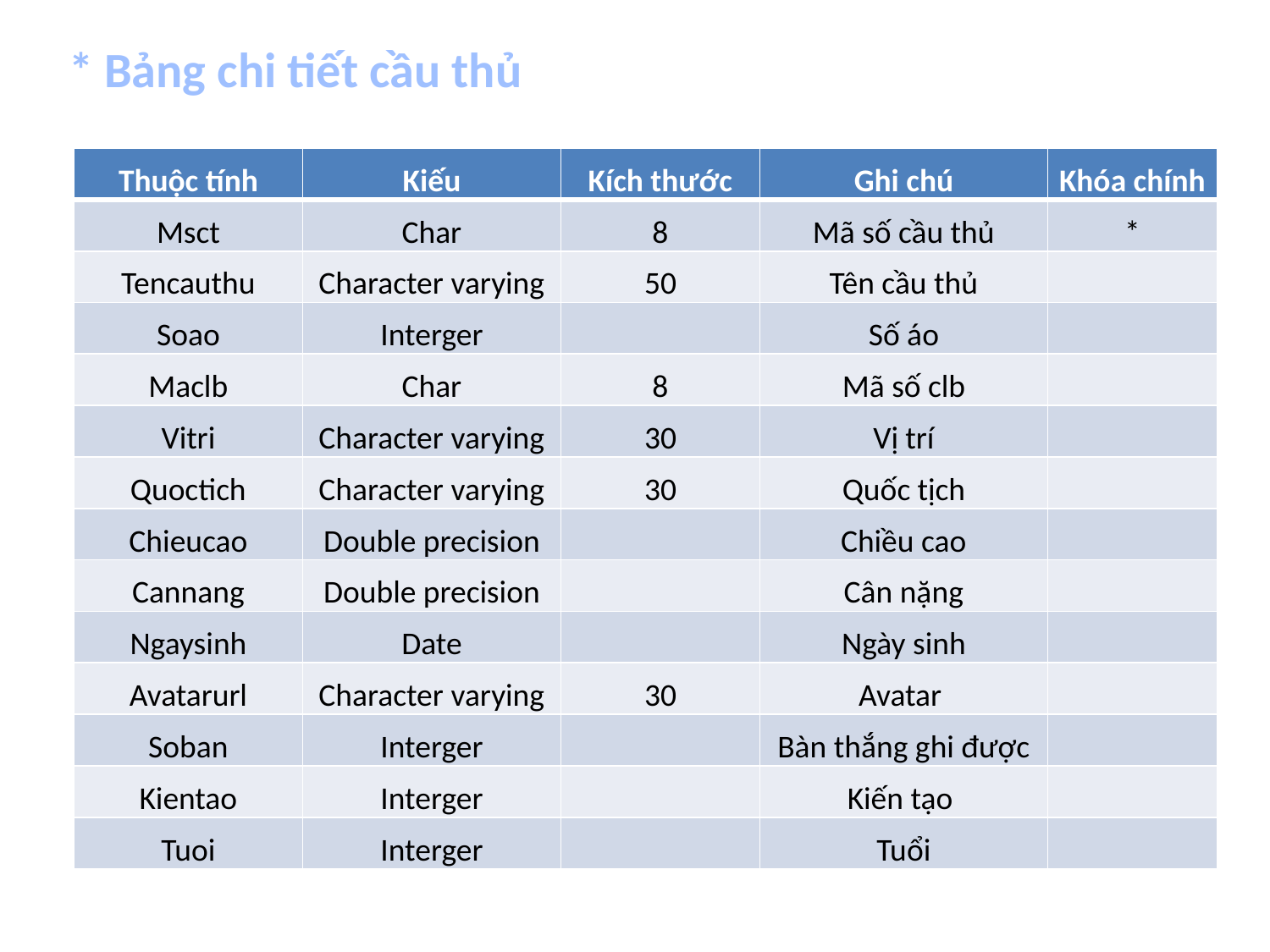

* Bảng chi tiết cầu thủ
| Thuộc tính | Kiếu | Kích thước | Ghi chú | Khóa chính |
| --- | --- | --- | --- | --- |
| Msct | Char | 8 | Mã số cầu thủ | \* |
| Tencauthu | Character varying | 50 | Tên cầu thủ |  |
| Soao | Interger |  | Số áo |  |
| Maclb | Char | 8 | Mã số clb |  |
| Vitri | Character varying | 30 | Vị trí |  |
| Quoctich | Character varying | 30 | Quốc tịch |  |
| Chieucao | Double precision |  | Chiều cao |  |
| Cannang | Double precision |  | Cân nặng |  |
| Ngaysinh | Date |  | Ngày sinh |  |
| Avatarurl | Character varying | 30 | Avatar |  |
| Soban | Interger |  | Bàn thắng ghi được |  |
| Kientao | Interger |  | Kiến tạo |  |
| Tuoi | Interger |  | Tuổi |  |